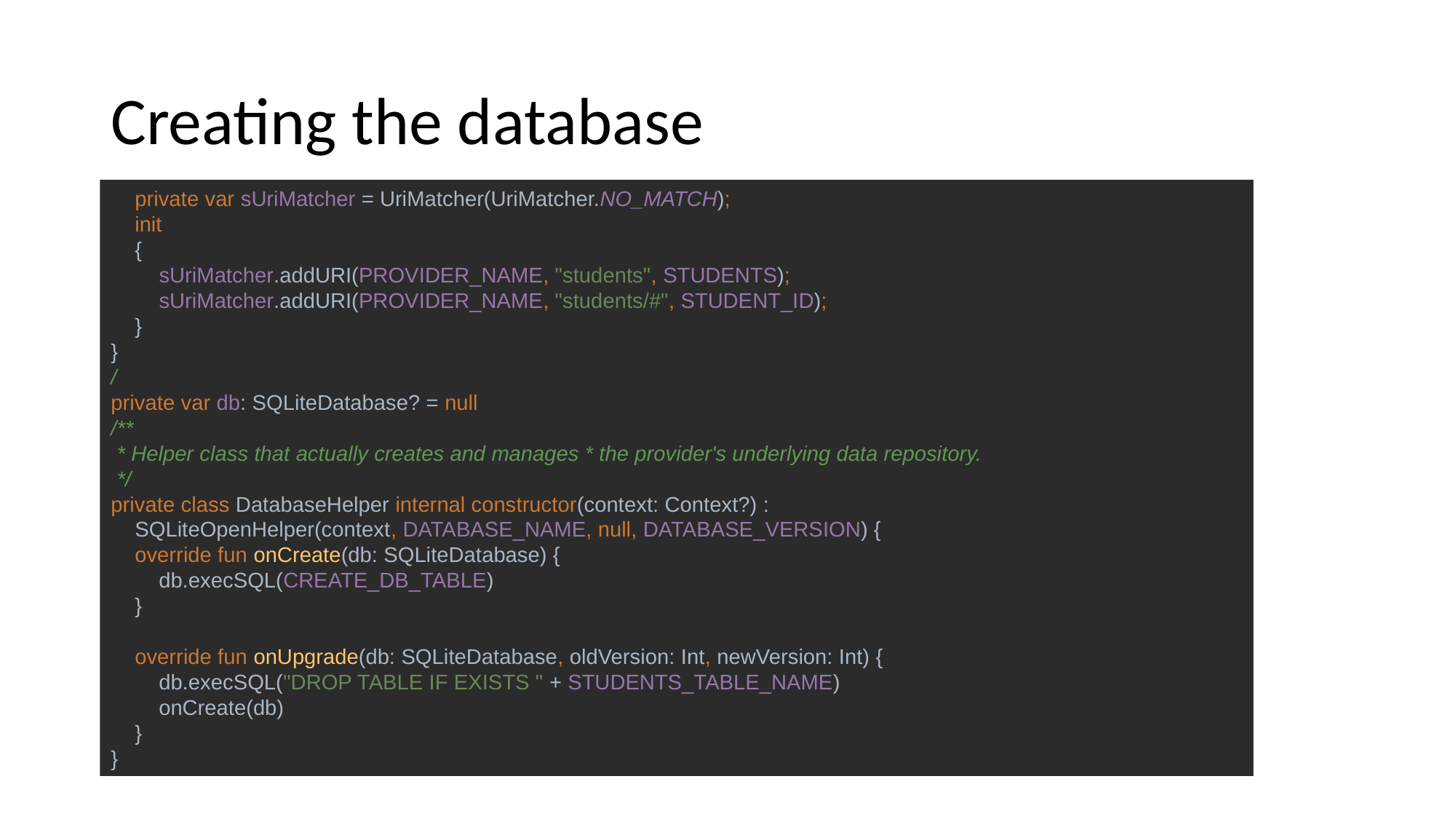

# Creating the database
    private var sUriMatcher = UriMatcher(UriMatcher.NO_MATCH);
    init
    {
        sUriMatcher.addURI(PROVIDER_NAME, "students", STUDENTS);
        sUriMatcher.addURI(PROVIDER_NAME, "students/#", STUDENT_ID);
    }
}
/
private var db: SQLiteDatabase? = null
/**
 * Helper class that actually creates and manages * the provider's underlying data repository.
 */
private class DatabaseHelper internal constructor(context: Context?) :
    SQLiteOpenHelper(context, DATABASE_NAME, null, DATABASE_VERSION) {
    override fun onCreate(db: SQLiteDatabase) {
        db.execSQL(CREATE_DB_TABLE)
    }
    override fun onUpgrade(db: SQLiteDatabase, oldVersion: Int, newVersion: Int) {
        db.execSQL("DROP TABLE IF EXISTS " + STUDENTS_TABLE_NAME)
        onCreate(db)
    }
}